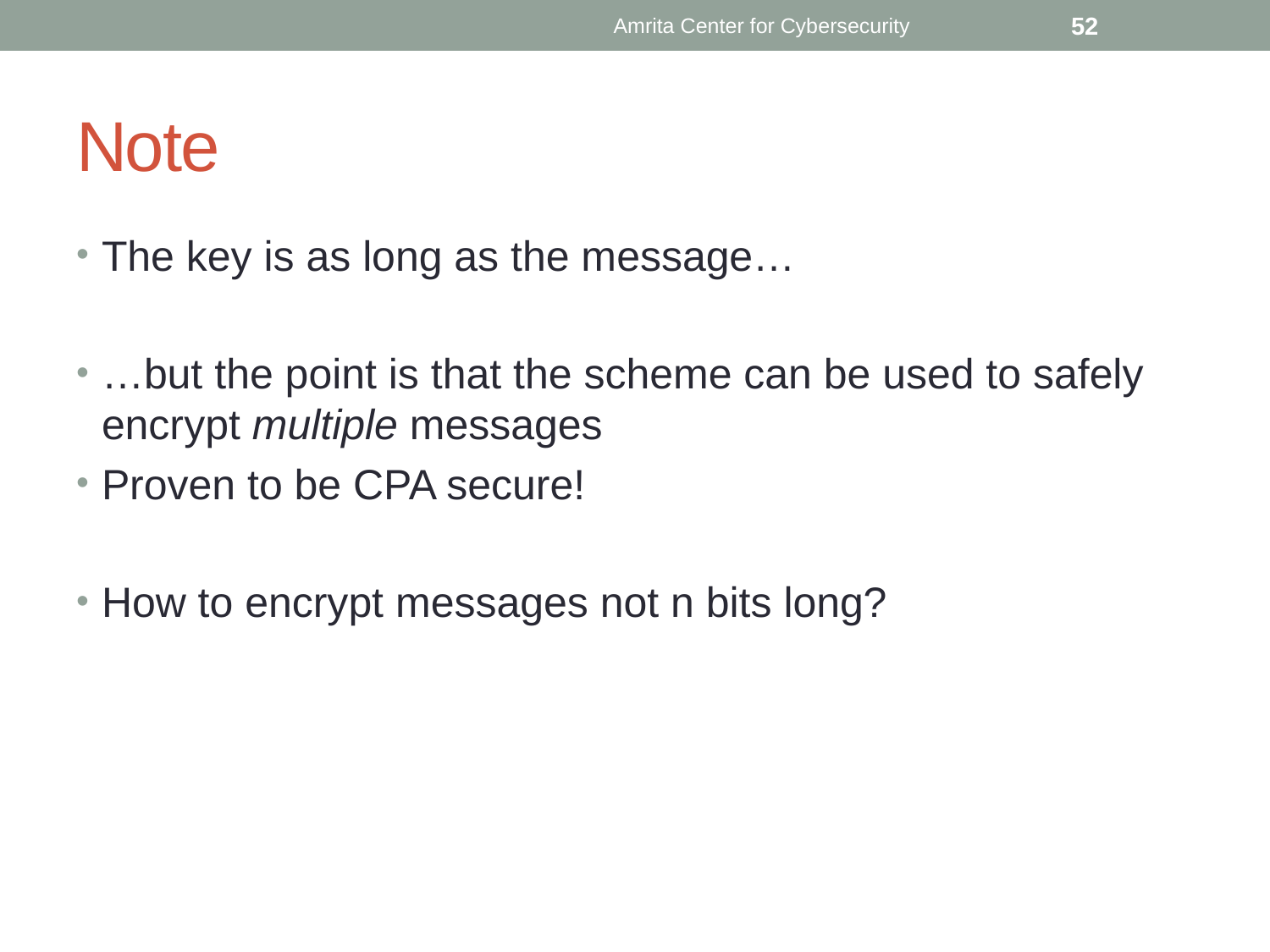

Amrita Center for Cybersecurity
52
# Note
The key is as long as the message…

…but the point is that the scheme can be used to safely encrypt multiple messages
Proven to be CPA secure!

How to encrypt messages not n bits long?